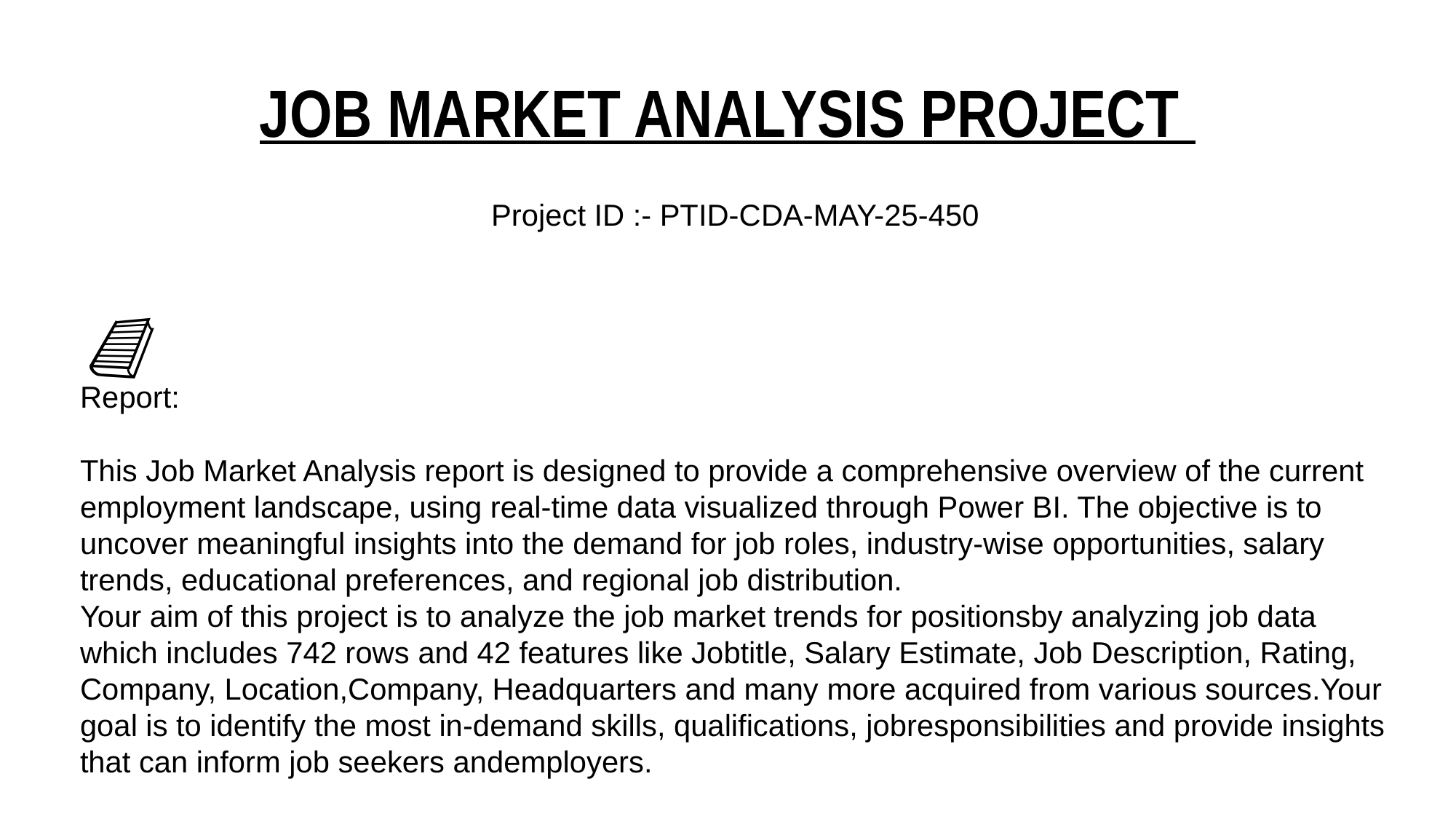

# JOB MARKET ANALYSIS PROJECT

Project ID :- PTID-CDA-MAY-25-450

 📘
Report:

This Job Market Analysis report is designed to provide a comprehensive overview of the current employment landscape, using real-time data visualized through Power BI. The objective is to uncover meaningful insights into the demand for job roles, industry-wise opportunities, salary trends, educational preferences, and regional job distribution.
Your aim of this project is to analyze the job market trends for positionsby analyzing job data which includes 742 rows and 42 features like Jobtitle, Salary Estimate, Job Description, Rating, Company, Location,Company, Headquarters and many more acquired from various sources.Your goal is to identify the most in-demand skills, qualifications, jobresponsibilities and provide insights that can inform job seekers andemployers.